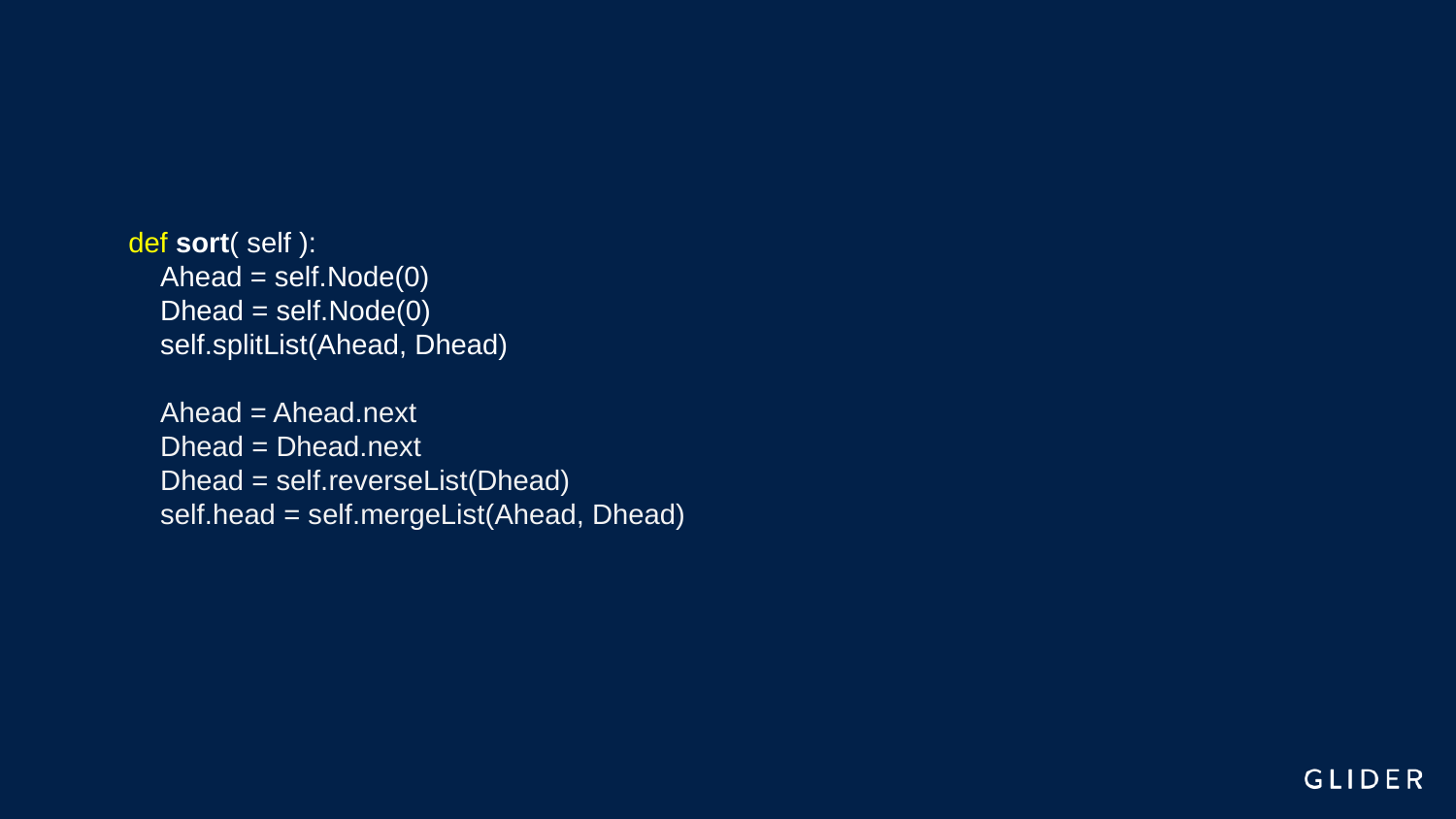

def sort( self ):
        Ahead = self.Node(0)
        Dhead = self.Node(0)
        self.splitList(Ahead, Dhead)

        Ahead = Ahead.next
        Dhead = Dhead.next
        Dhead = self.reverseList(Dhead)
        self.head = self.mergeList(Ahead, Dhead)